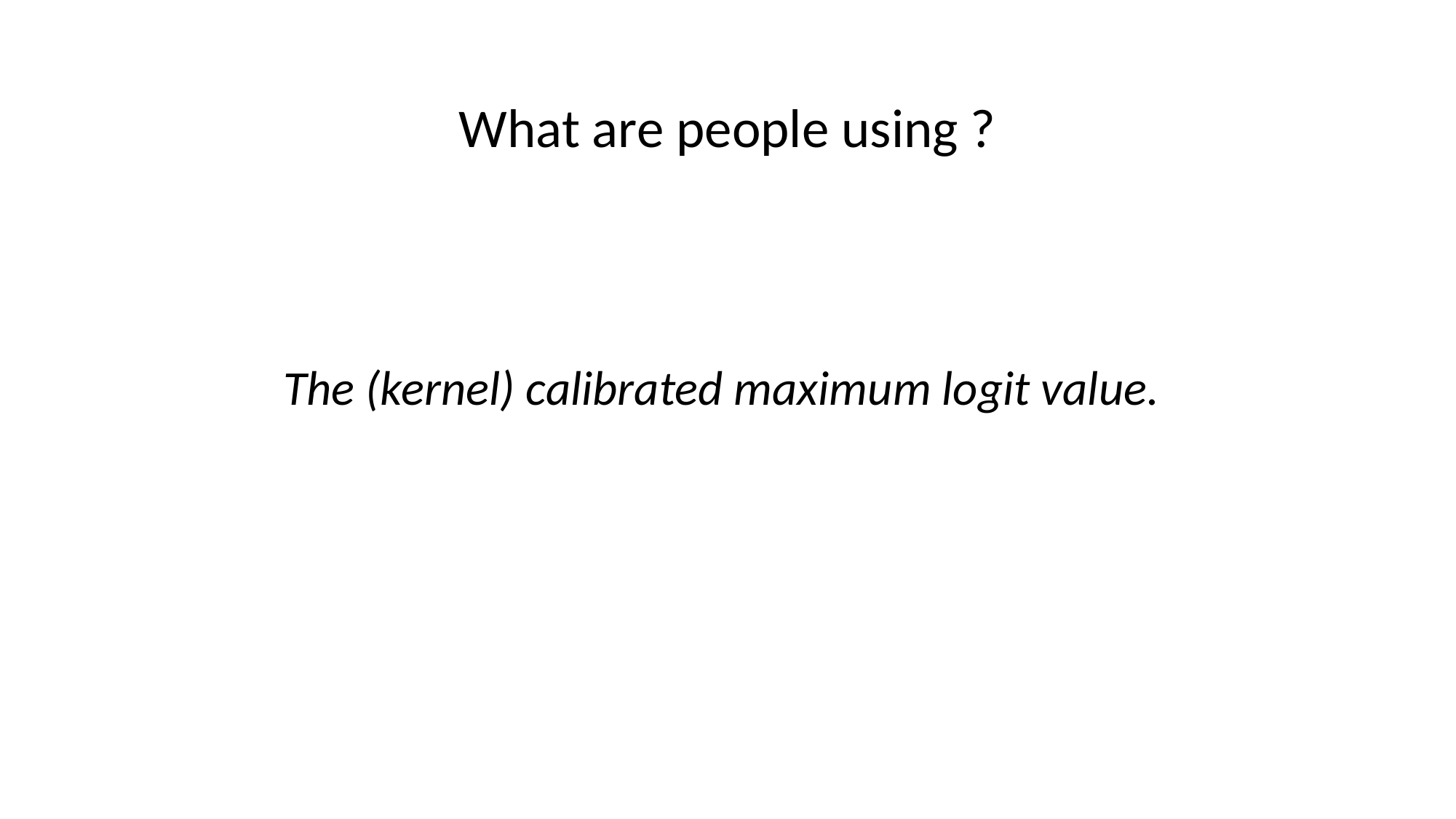

# What are people using ?
The (kernel) calibrated maximum logit value.